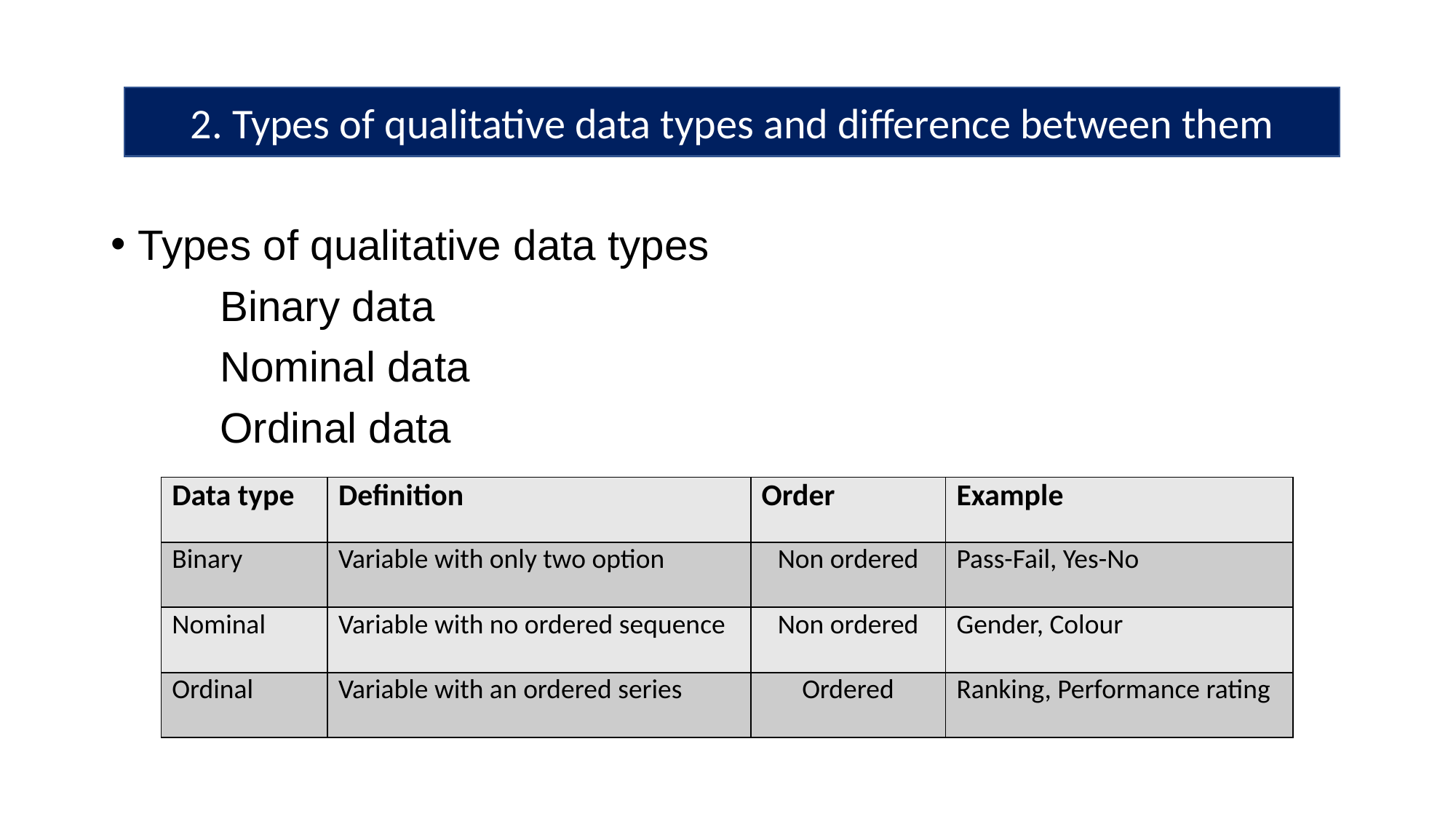

2. Types of qualitative data types and difference between them
Types of qualitative data types
	Binary data
	Nominal data
	Ordinal data

| Data type | Definition | Order | Example |
| --- | --- | --- | --- |
| Binary | Variable with only two option | Non ordered | Pass-Fail, Yes-No |
| Nominal | Variable with no ordered sequence | Non ordered | Gender, Colour |
| Ordinal | Variable with an ordered series | Ordered | Ranking, Performance rating |